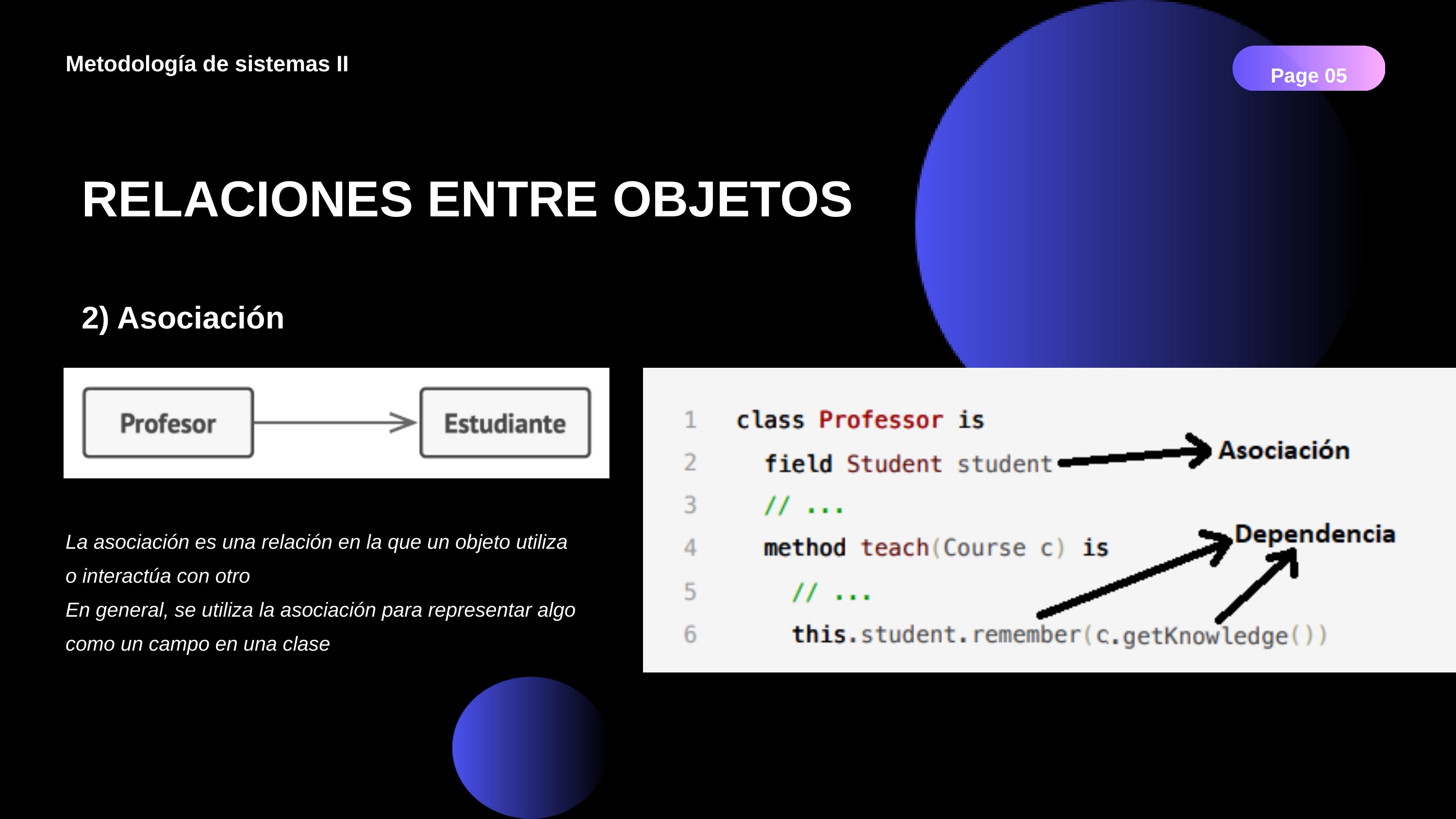

Metodología de sistemas II
Page 05
RELACIONES ENTRE OBJETOS
2) Asociación

La asociación es una relación en la que un objeto utiliza o interactúa con otro
En general, se utiliza la asociación para representar algo como un campo en una clase